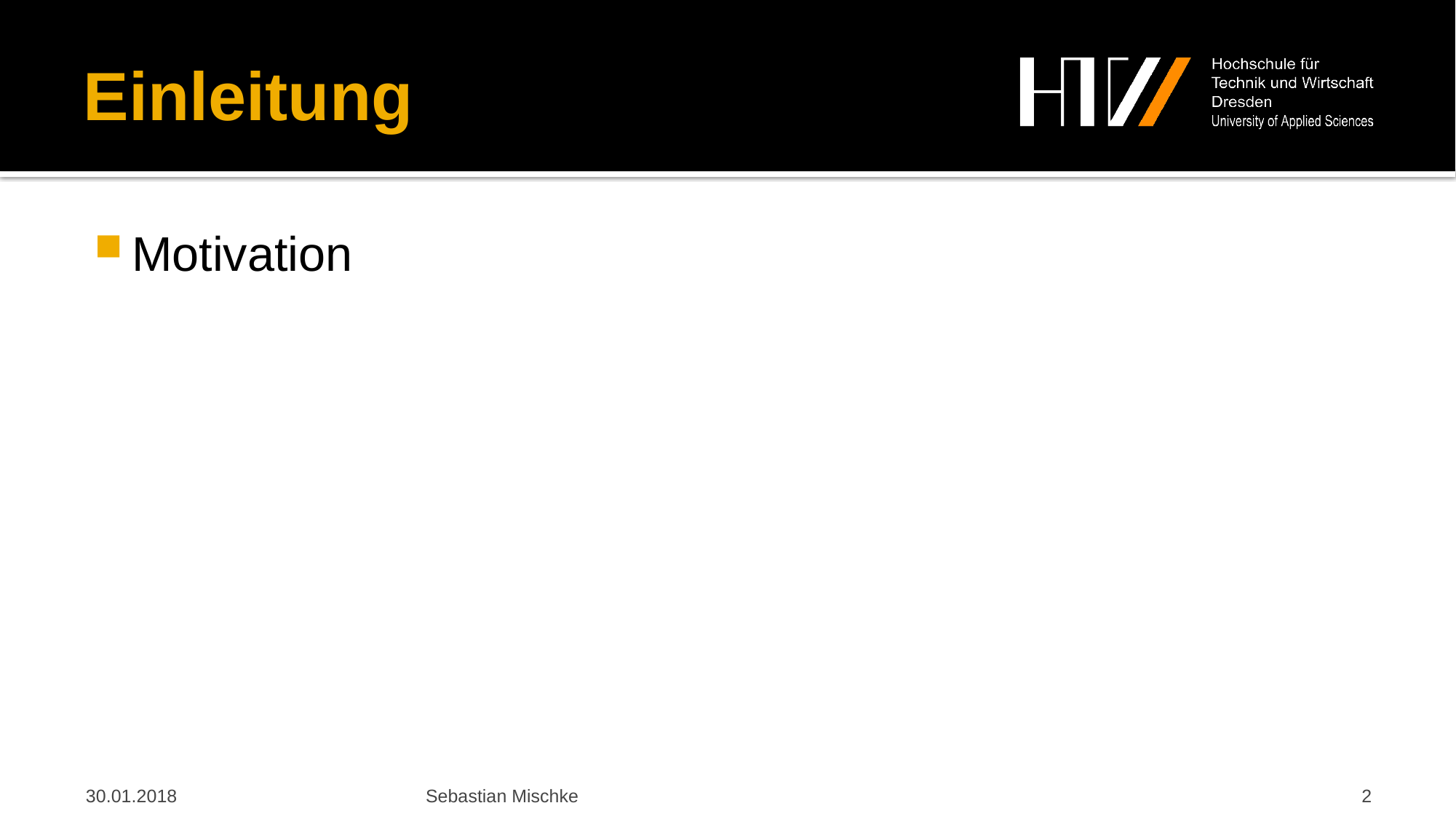

# Einleitung
Motivation

30.01.2018
Sebastian Mischke
2